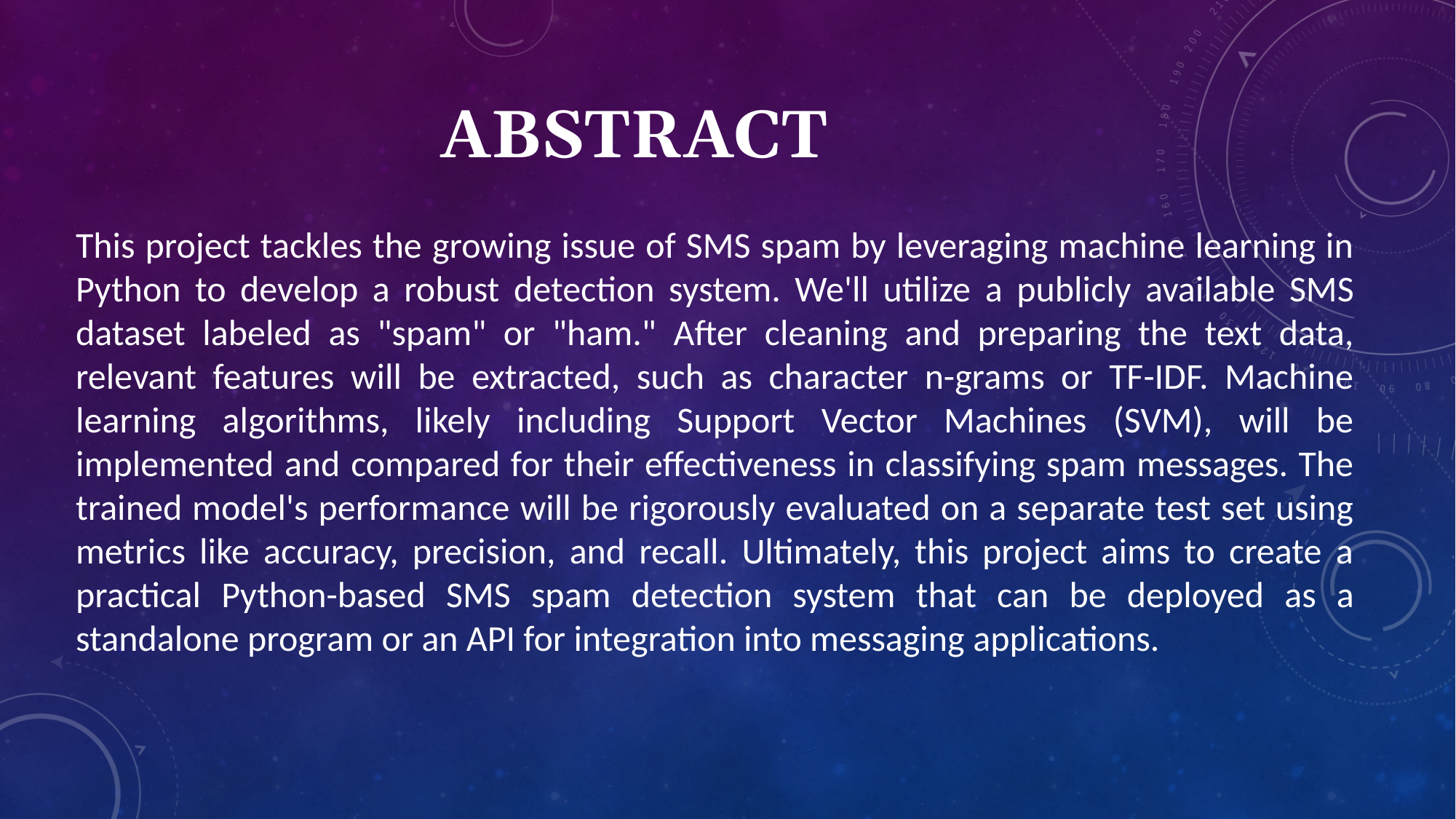

ABSTRACT
This project tackles the growing issue of SMS spam by leveraging machine learning in Python to develop a robust detection system. We'll utilize a publicly available SMS dataset labeled as "spam" or "ham." After cleaning and preparing the text data, relevant features will be extracted, such as character n-grams or TF-IDF. Machine learning algorithms, likely including Support Vector Machines (SVM), will be implemented and compared for their effectiveness in classifying spam messages. The trained model's performance will be rigorously evaluated on a separate test set using metrics like accuracy, precision, and recall. Ultimately, this project aims to create a practical Python-based SMS spam detection system that can be deployed as a standalone program or an API for integration into messaging applications.